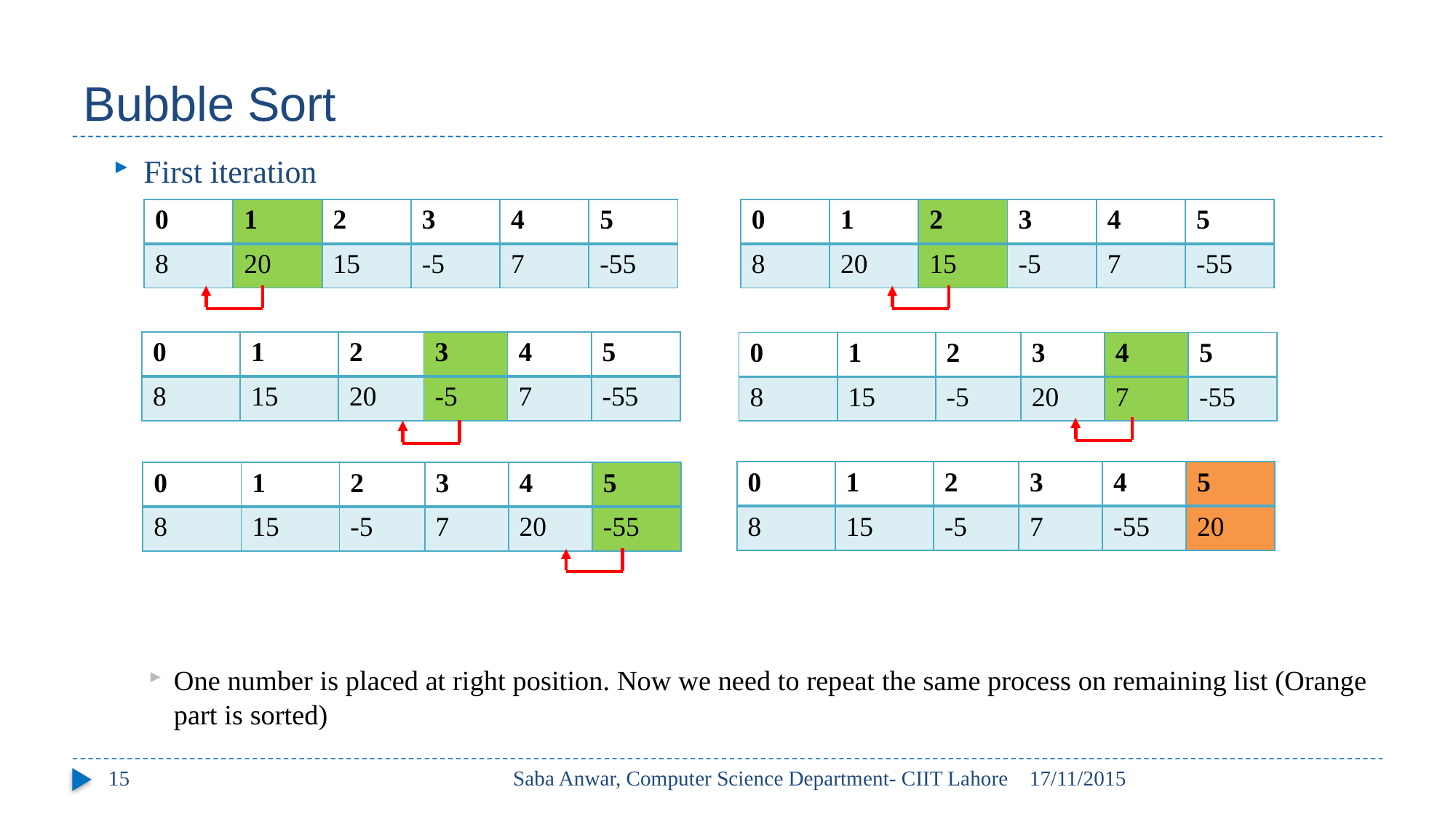

# Bubble Sort
First iteration

One number is placed at right position. Now we need to repeat the same process on remaining list (Orange part is sorted)
| 0 | 1 | 2 | 3 | 4 | 5 |
| --- | --- | --- | --- | --- | --- |
| 8 | 20 | 15 | -5 | 7 | -55 |
| 0 | 1 | 2 | 3 | 4 | 5 |
| --- | --- | --- | --- | --- | --- |
| 8 | 20 | 15 | -5 | 7 | -55 |
| 0 | 1 | 2 | 3 | 4 | 5 |
| --- | --- | --- | --- | --- | --- |
| 8 | 15 | 20 | -5 | 7 | -55 |
| 0 | 1 | 2 | 3 | 4 | 5 |
| --- | --- | --- | --- | --- | --- |
| 8 | 15 | -5 | 20 | 7 | -55 |
| 0 | 1 | 2 | 3 | 4 | 5 |
| --- | --- | --- | --- | --- | --- |
| 8 | 15 | -5 | 7 | -55 | 20 |
| 0 | 1 | 2 | 3 | 4 | 5 |
| --- | --- | --- | --- | --- | --- |
| 8 | 15 | -5 | 7 | 20 | -55 |
15
Saba Anwar, Computer Science Department- CIIT Lahore
17/11/2015